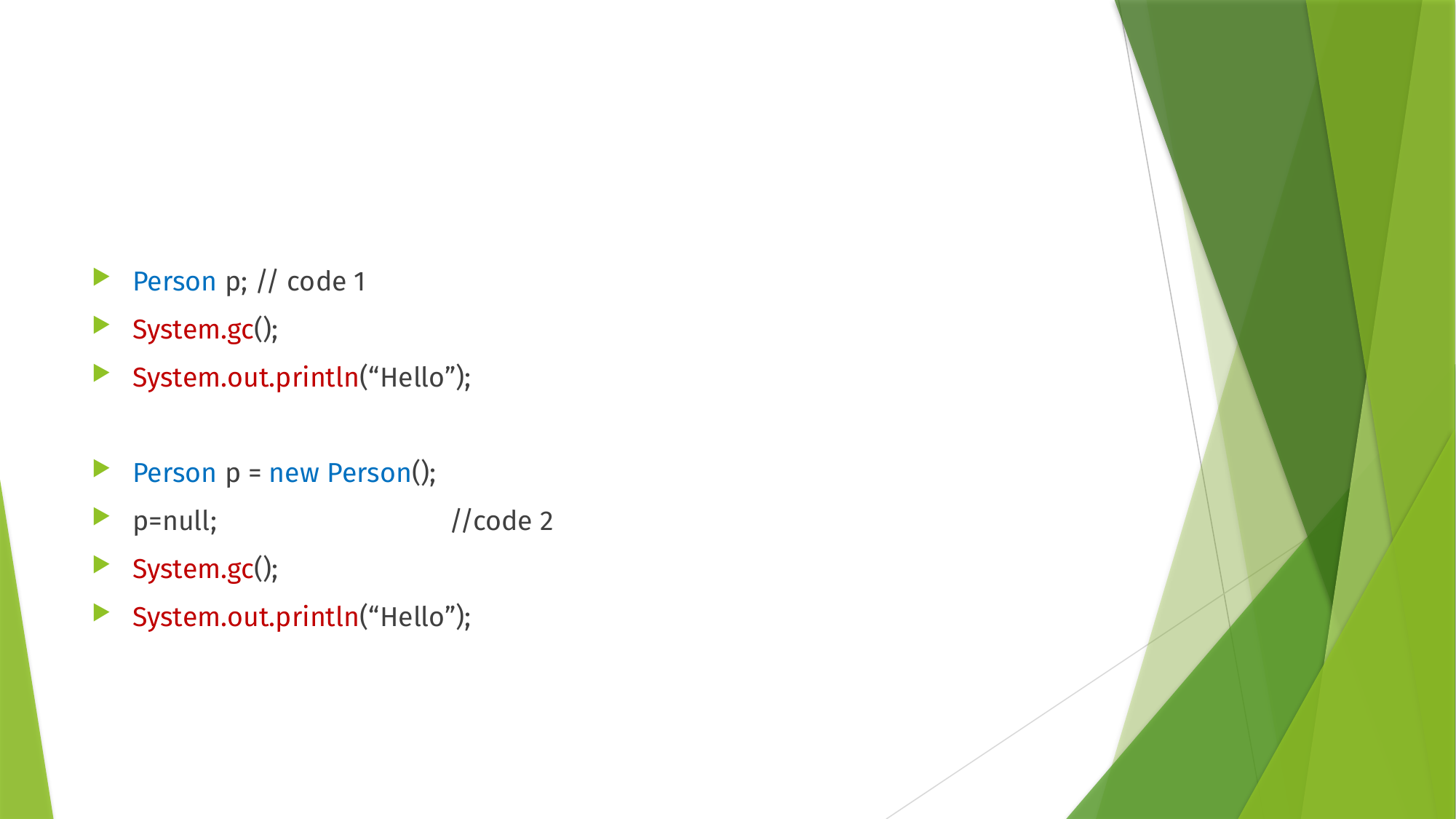

#
Person p; // code 1
System.gc();
System.out.println(“Hello”);

Person p = new Person();
p=null;                                //code 2
System.gc();
System.out.println(“Hello”);